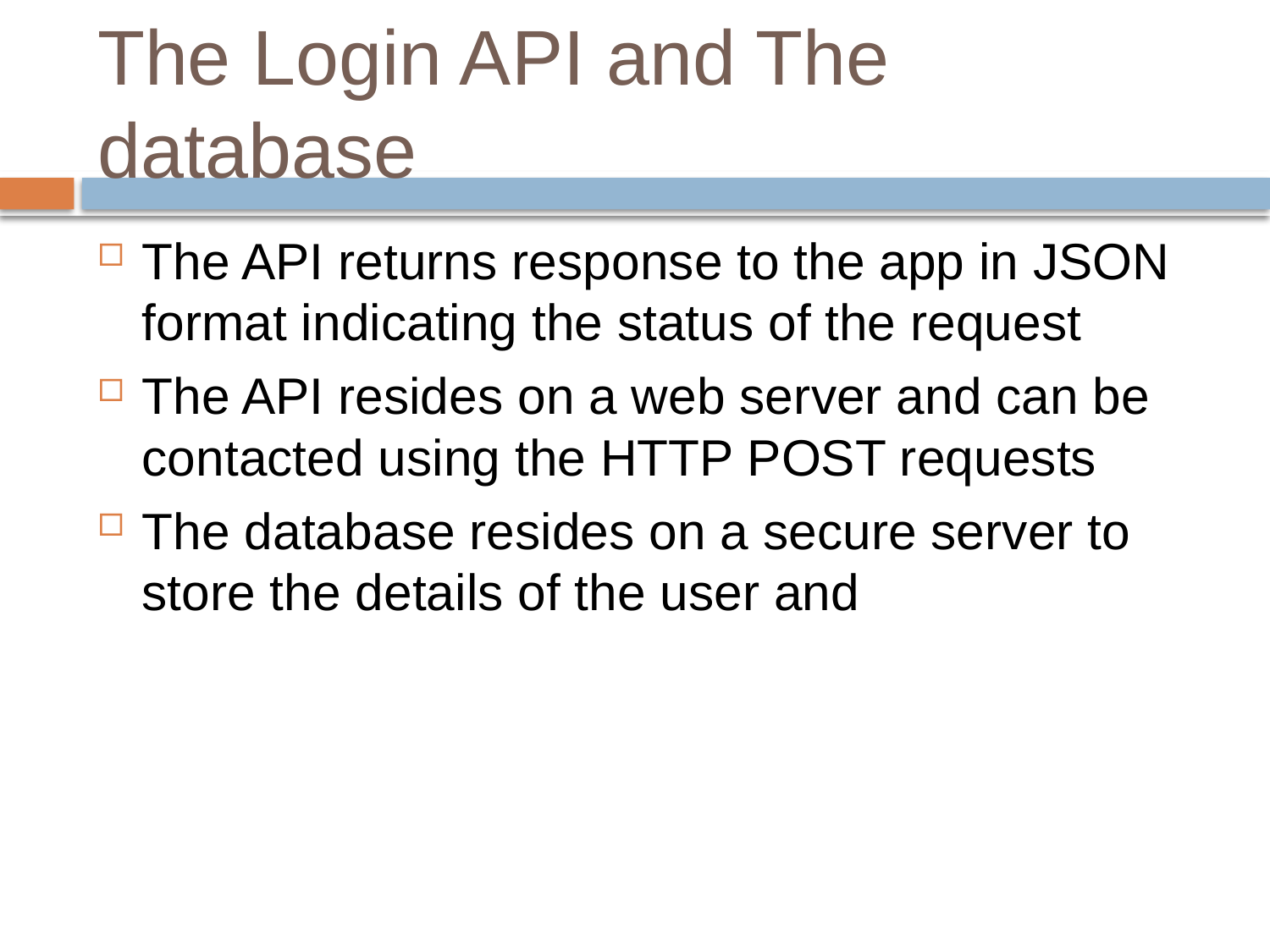

# The Login API and The database
The API returns response to the app in JSON format indicating the status of the request
The API resides on a web server and can be contacted using the HTTP POST requests
The database resides on a secure server to store the details of the user and